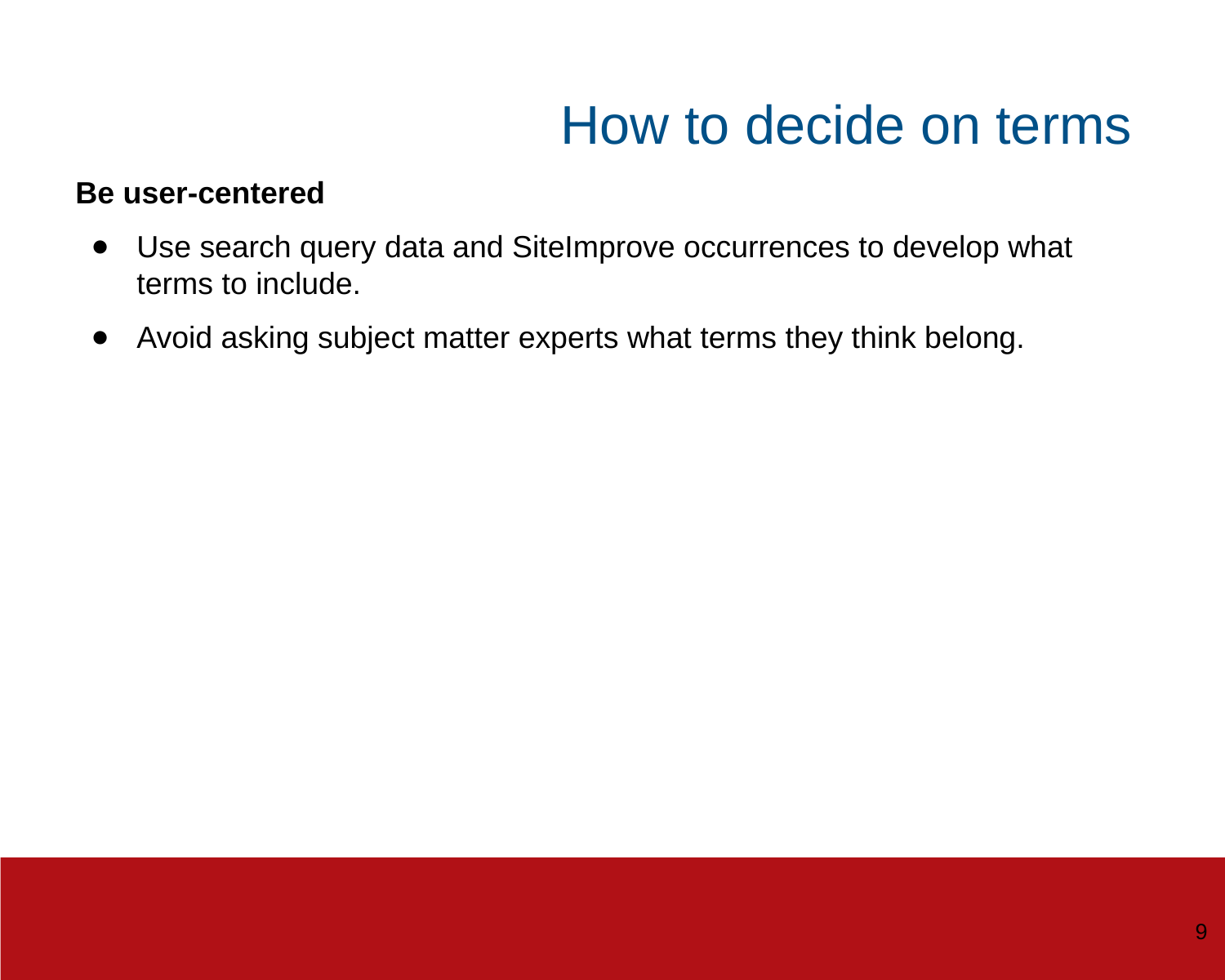

# How to decide on terms
How to decide on terms
Be user-centered
Use search query data and SiteImprove occurrences to develop what terms to include.
Avoid asking subject matter experts what terms they think belong.
9